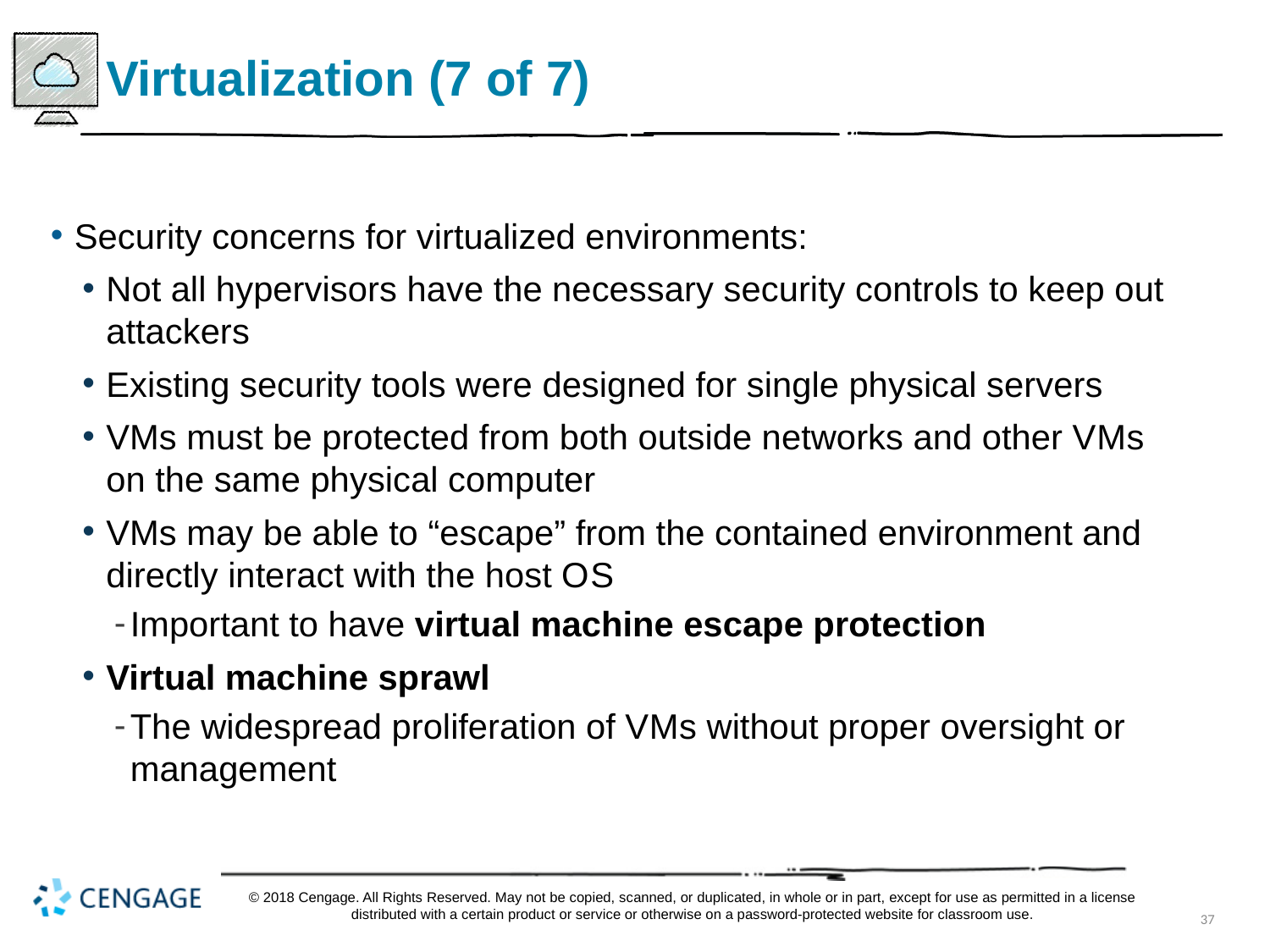

# Virtualization (7 of 7)
Security concerns for virtualized environments:
Not all hypervisors have the necessary security controls to keep out attackers
Existing security tools were designed for single physical servers
VMs must be protected from both outside networks and other V M s on the same physical computer
VMs may be able to “escape” from the contained environment and directly interact with the host O  S
Important to have virtual machine escape protection
Virtual machine sprawl
The widespread proliferation of V M s without proper oversight or management
© 2018 Cengage. All Rights Reserved. May not be copied, scanned, or duplicated, in whole or in part, except for use as permitted in a license distributed with a certain product or service or otherwise on a password-protected website for classroom use.